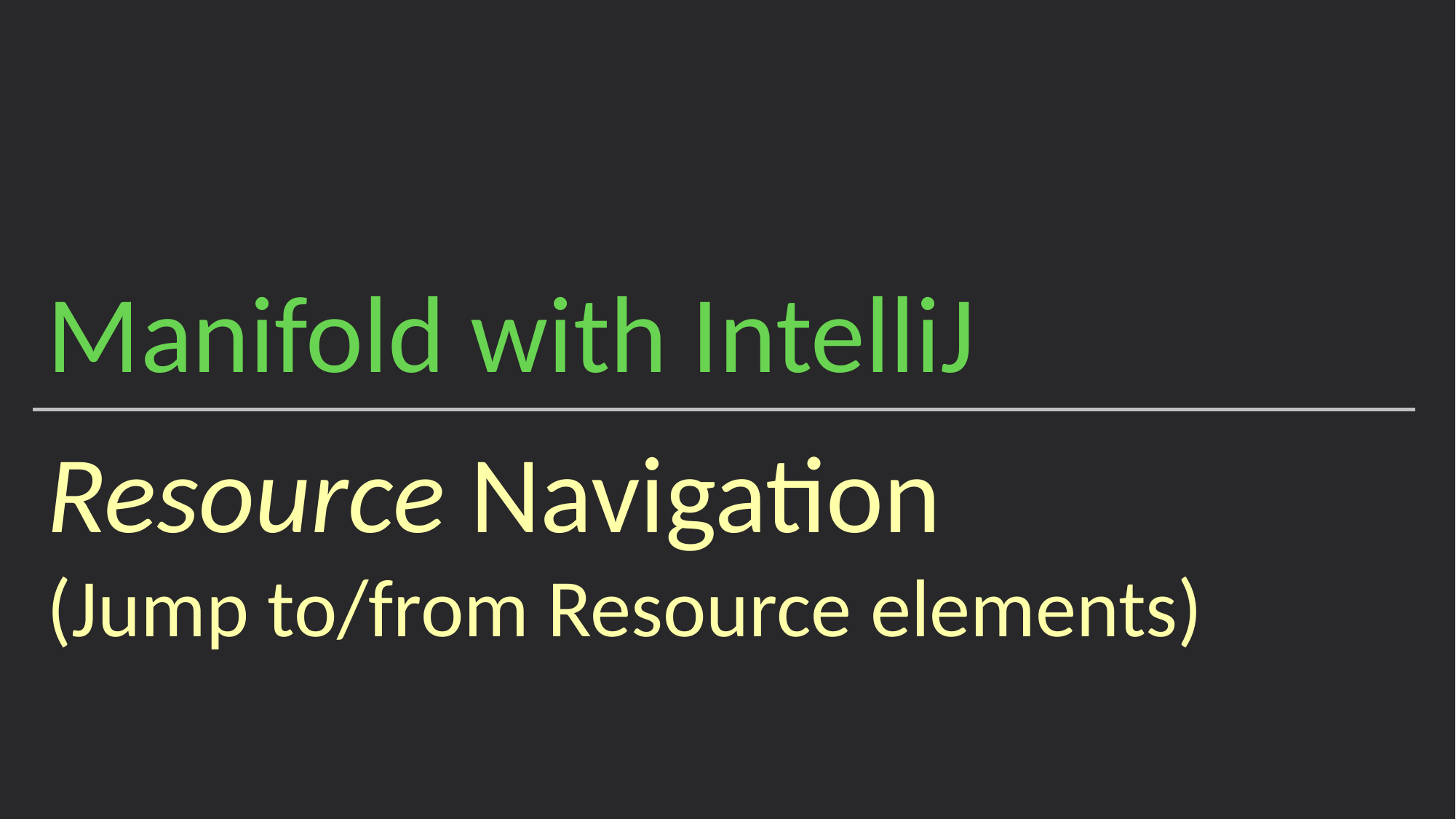

Manifold with IntelliJ
Resource Navigation
(Jump to/from Resource elements)